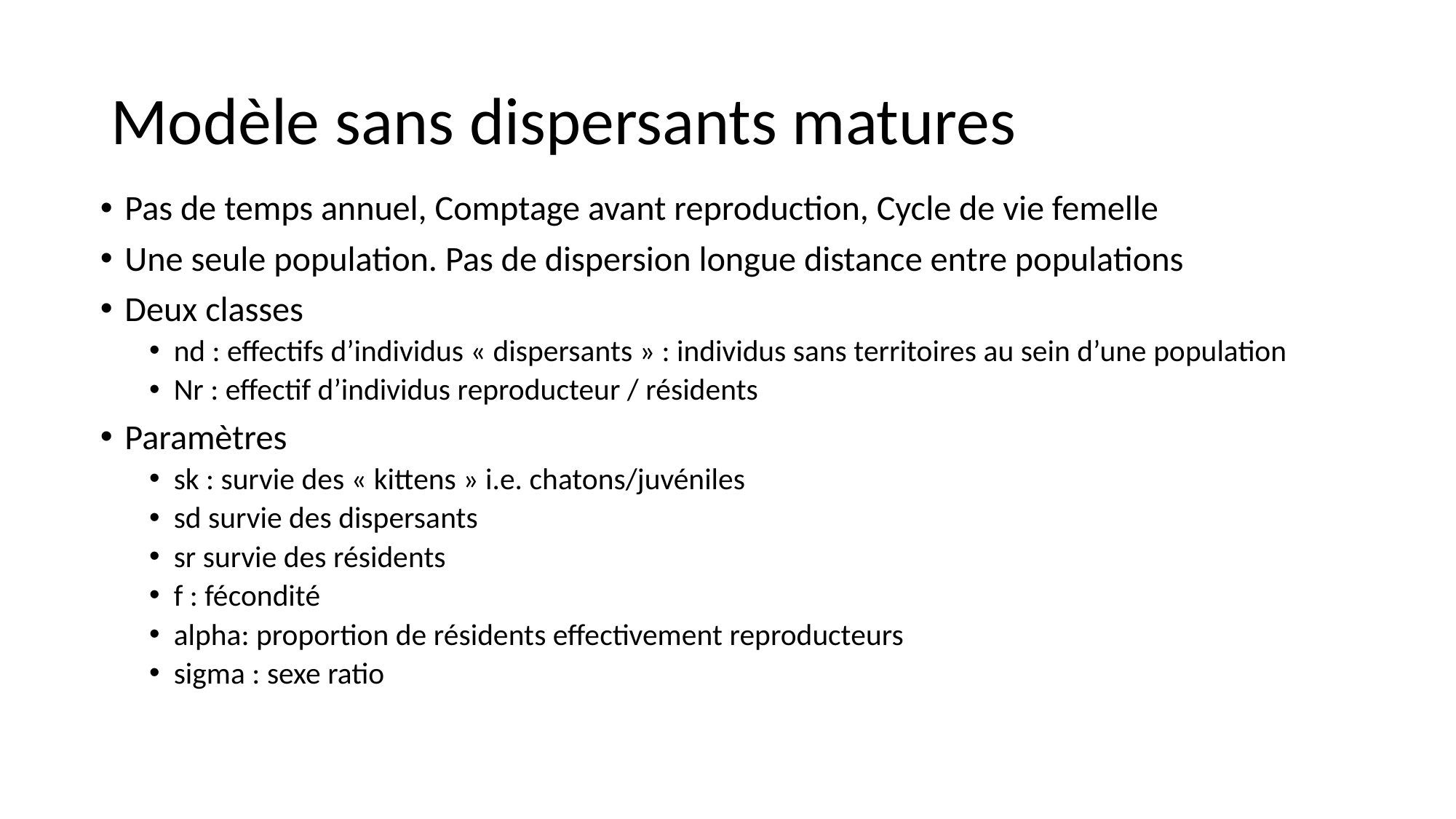

# Modèle sans dispersants matures
Pas de temps annuel, Comptage avant reproduction, Cycle de vie femelle
Une seule population. Pas de dispersion longue distance entre populations
Deux classes
nd : effectifs d’individus « dispersants » : individus sans territoires au sein d’une population
Nr : effectif d’individus reproducteur / résidents
Paramètres
sk : survie des « kittens » i.e. chatons/juvéniles
sd survie des dispersants
sr survie des résidents
f : fécondité
alpha: proportion de résidents effectivement reproducteurs
sigma : sexe ratio